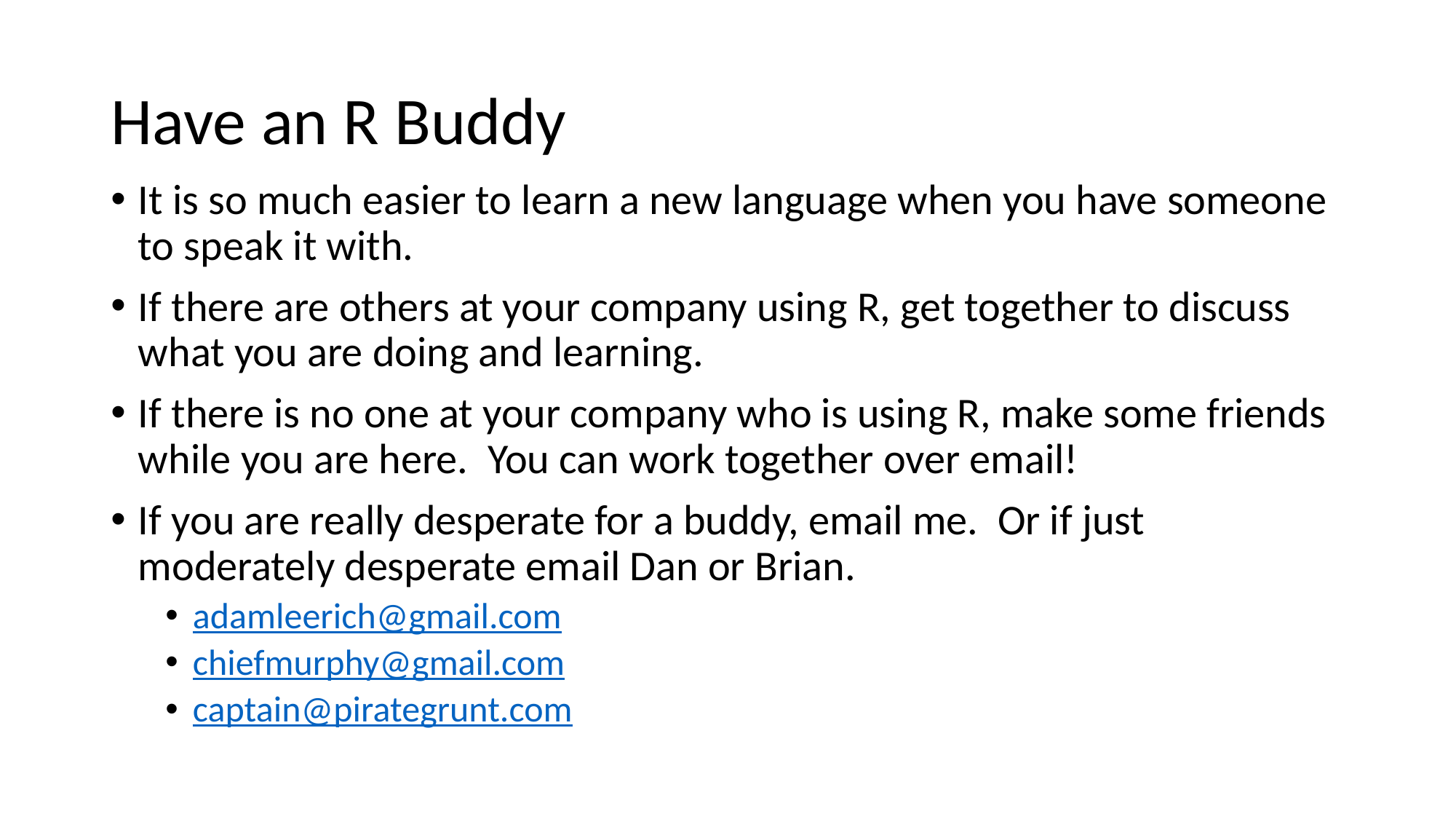

# Have an R Buddy
It is so much easier to learn a new language when you have someone to speak it with.
If there are others at your company using R, get together to discuss what you are doing and learning.
If there is no one at your company who is using R, make some friends while you are here.  You can work together over email!
If you are really desperate for a buddy, email me.  Or if just moderately desperate email Dan or Brian.
adamleerich@gmail.com
chiefmurphy@gmail.com
captain@pirategrunt.com